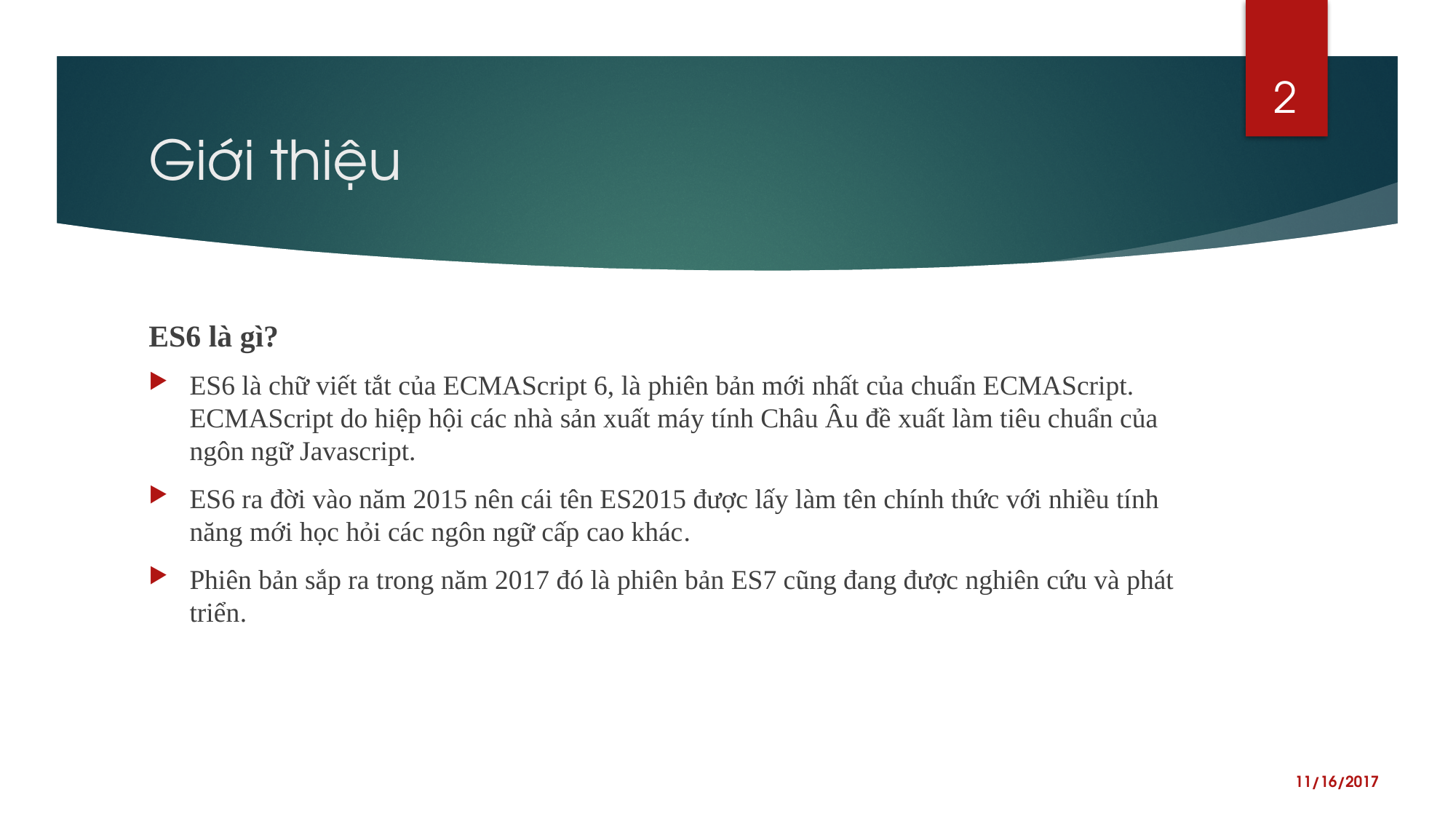

2
# Giới thiệu
ES6 là gì?
ES6 là chữ viết tắt của ECMAScript 6, là phiên bản mới nhất của chuẩn ECMAScript. ECMAScript do hiệp hội các nhà sản xuất máy tính Châu Âu đề xuất làm tiêu chuẩn của ngôn ngữ Javascript.
ES6 ra đời vào năm 2015 nên cái tên ES2015 được lấy làm tên chính thức với nhiều tính năng mới học hỏi các ngôn ngữ cấp cao khác.
Phiên bản sắp ra trong năm 2017 đó là phiên bản ES7 cũng đang được nghiên cứu và phát triển.
11/16/2017